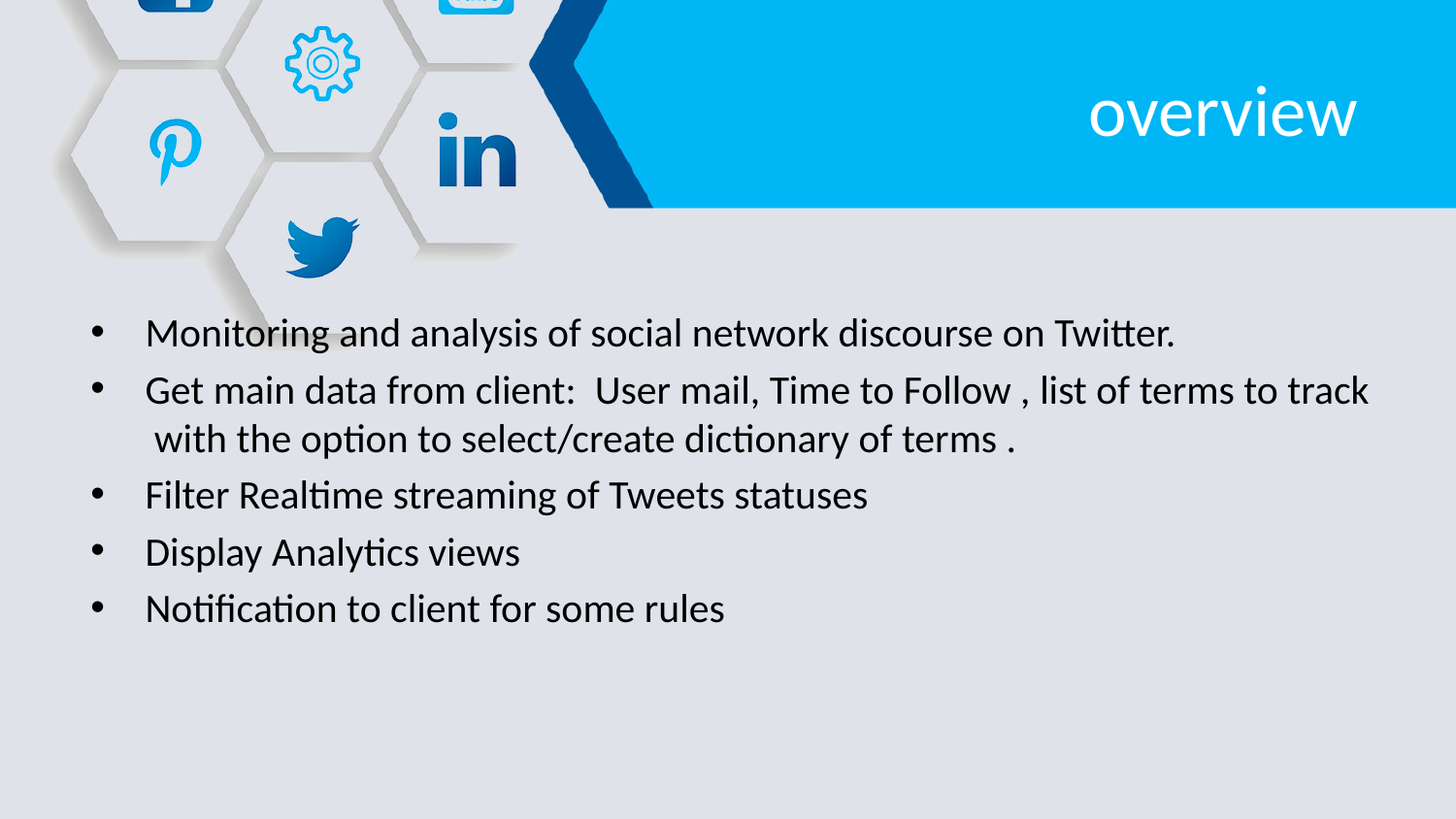

# overview
Monitoring and analysis of social network discourse on Twitter.
Get main data from client:  User mail, Time to Follow , list of terms to track  with the option to select/create dictionary of terms .
Filter Realtime streaming of Tweets statuses
Display Analytics views
Notification to client for some rules